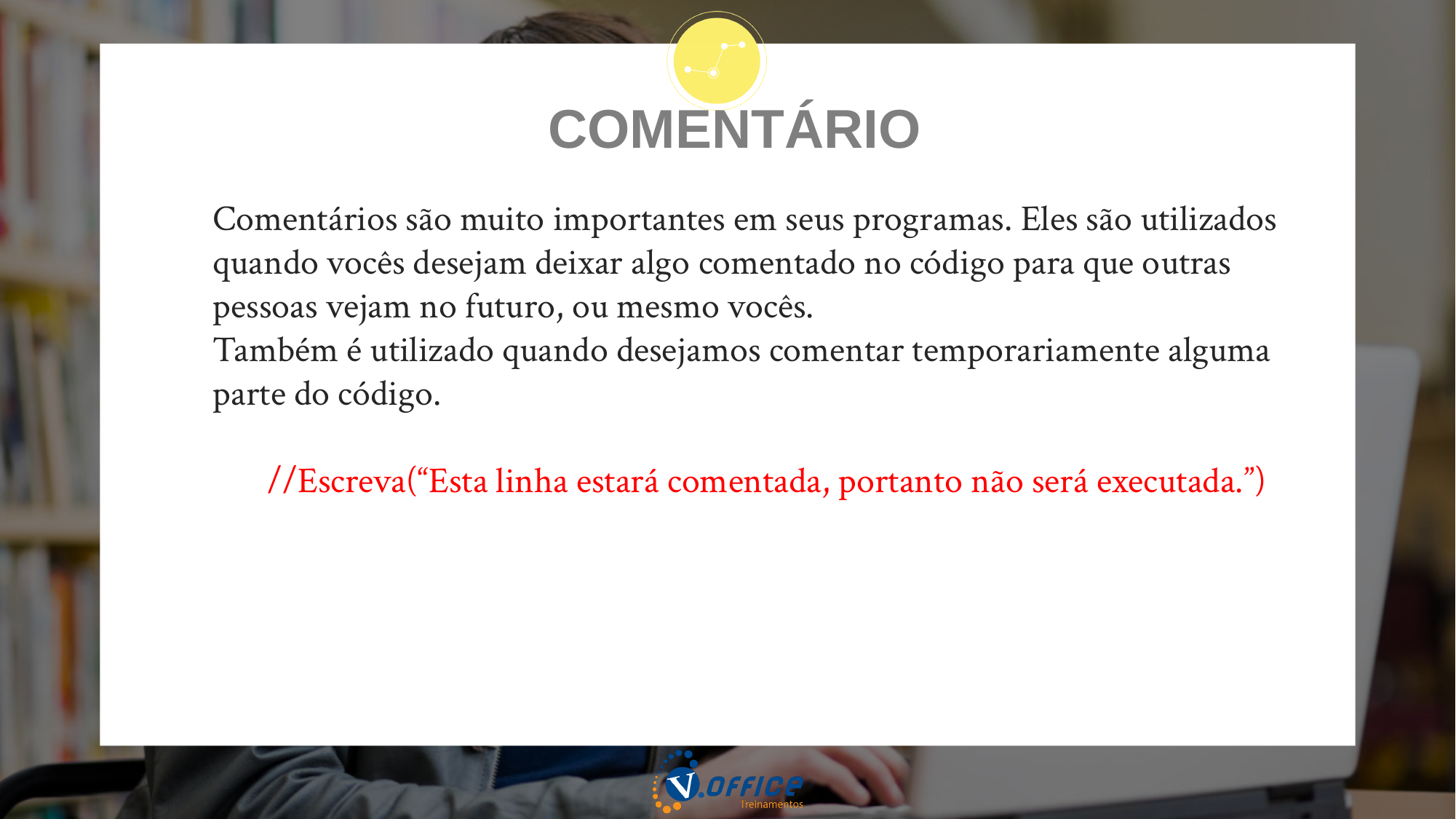

# COMENTÁRIO
Comentários são muito importantes em seus programas. Eles são utilizados quando vocês desejam deixar algo comentado no código para que outras pessoas vejam no futuro, ou mesmo vocês.
Também é utilizado quando desejamos comentar temporariamente alguma parte do código.

//Escreva(“Esta linha estará comentada, portanto não será executada.”)